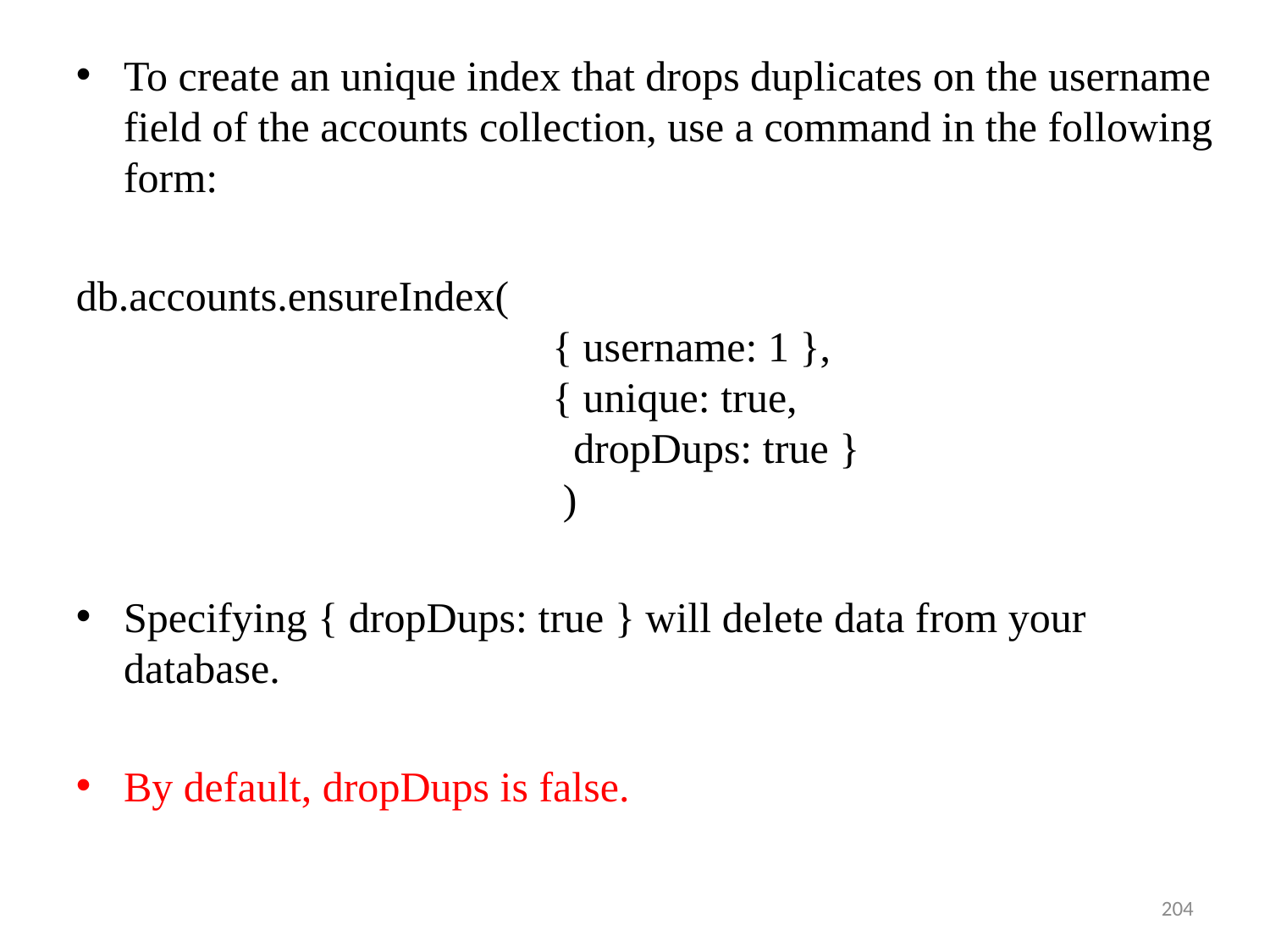

To create an unique index that drops duplicates on the username field of the accounts collection, use a command in the following form:

db.accounts.ensureIndex(
                                             { username: 1 },
                                             { unique: true,
                                               dropDups: true }
                                              )

Specifying { dropDups: true } will delete data from your database.

By default, dropDups is false.

204